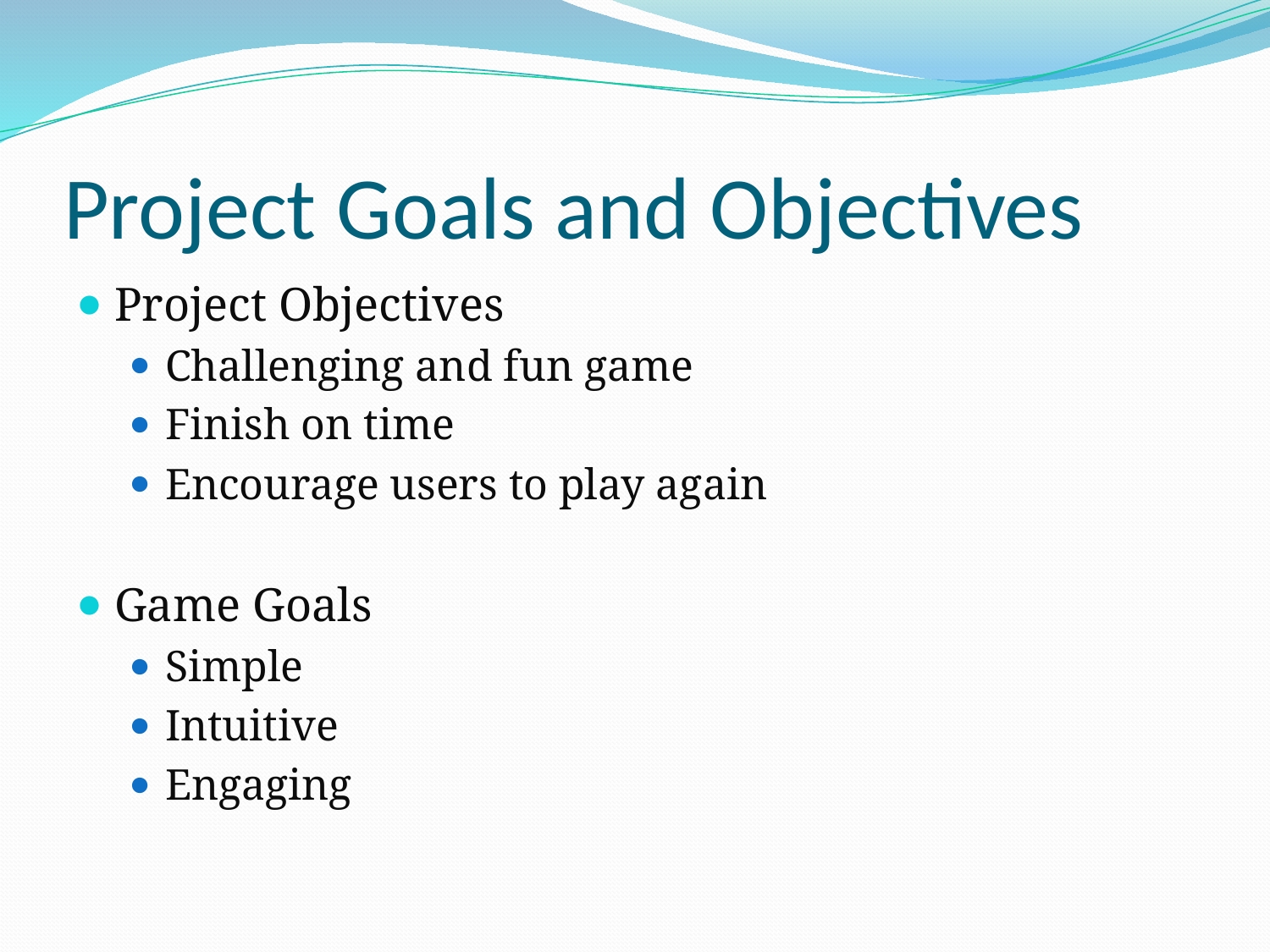

# Project Goals and Objectives
Project Objectives
Challenging and fun game
Finish on time
Encourage users to play again

Game Goals
Simple
Intuitive
Engaging